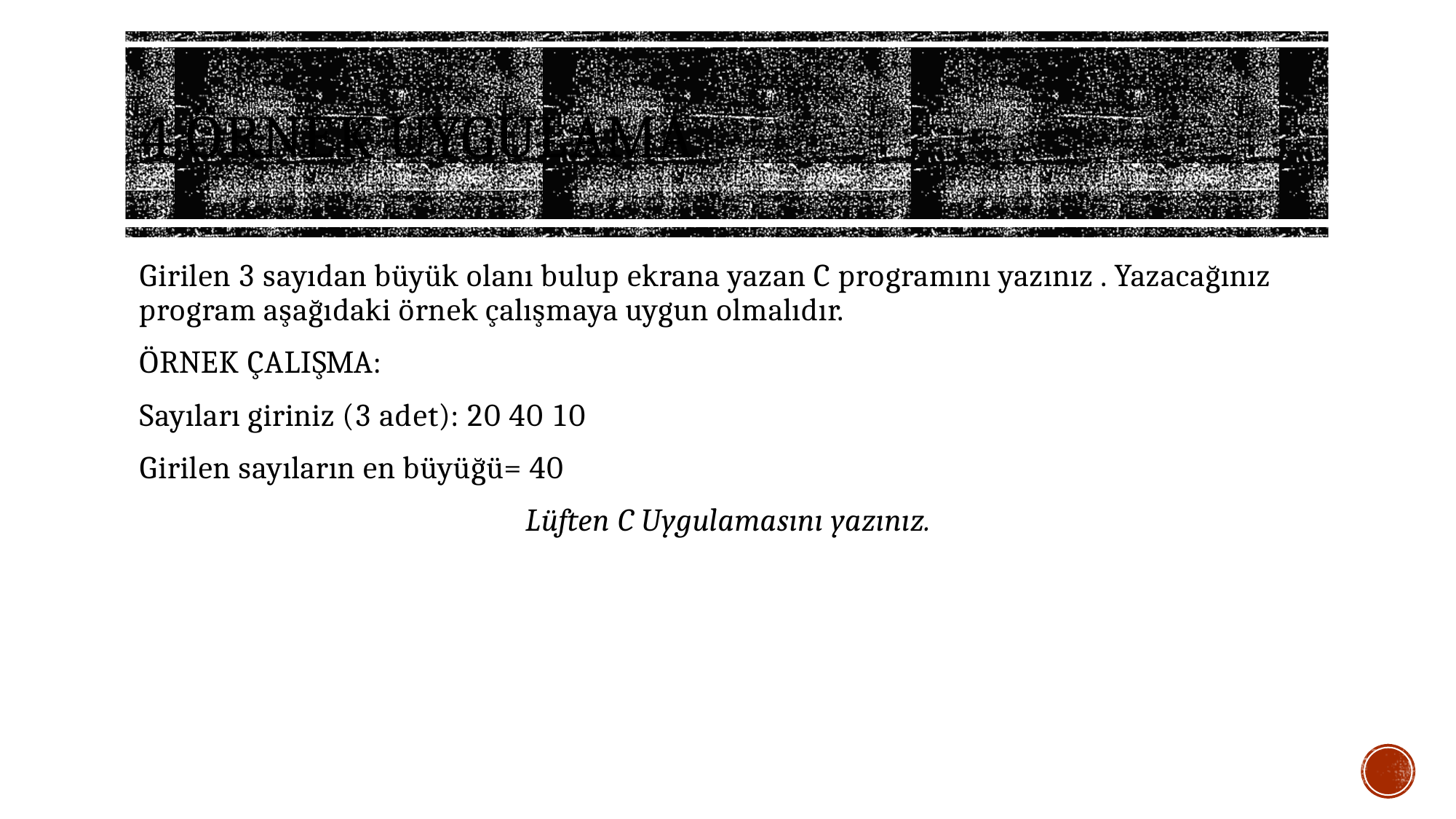

# 4.ÖRNEK UYGULAMA
Girilen 3 sayıdan büyük olanı bulup ekrana yazan C programını yazınız . Yazacağınız program aşağıdaki örnek çalışmaya uygun olmalıdır.
ÖRNEK ÇALIŞMA:
Sayıları giriniz (3 adet): 20 40 10
Girilen sayıların en büyüğü= 40
Lüften C Uygulamasını yazınız.